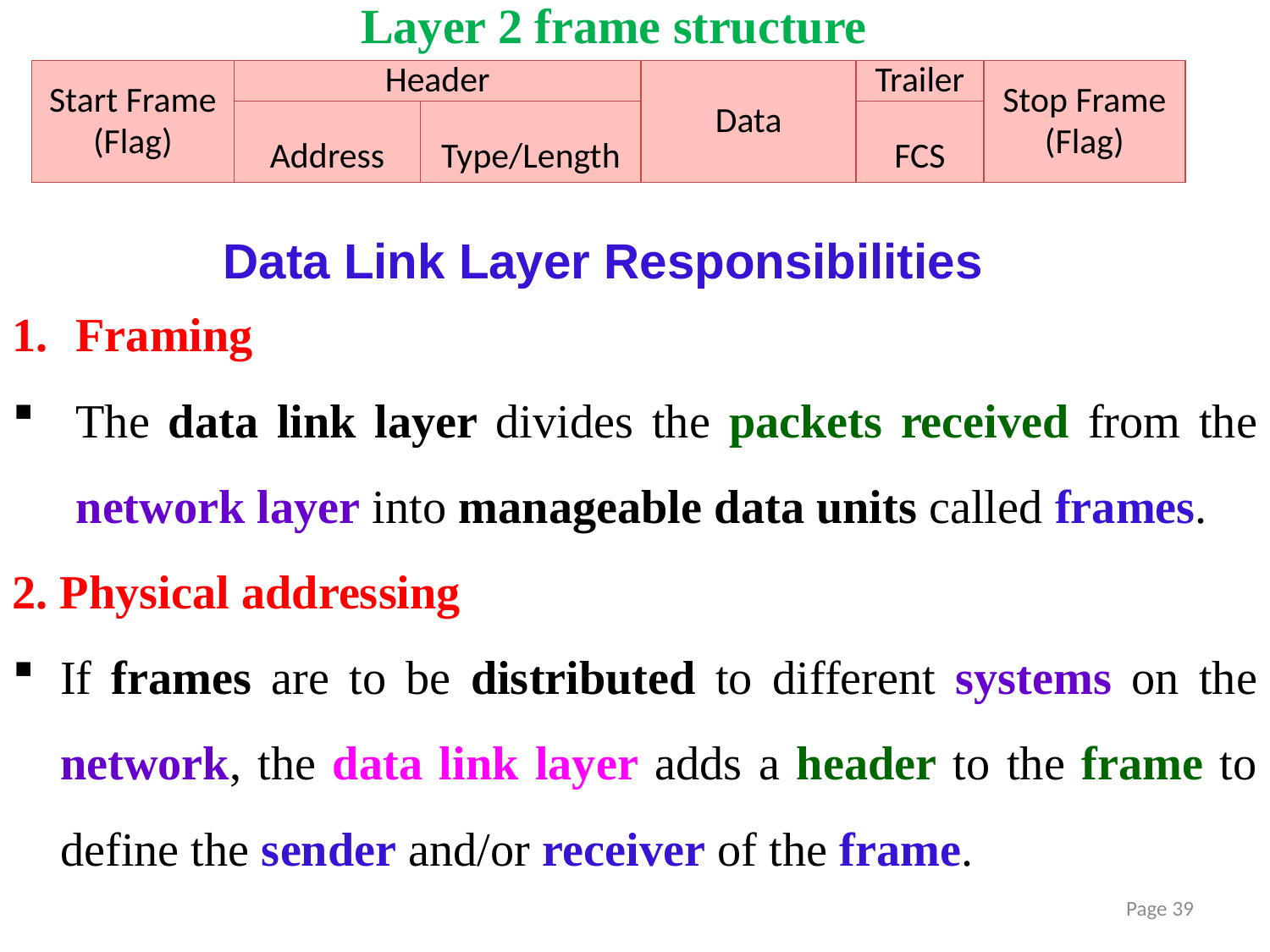

# Layer 2 frame structure
| Start Frame (Flag) | Header |  | Data | Trailer | Stop Frame (Flag) |
| --- | --- | --- | --- | --- | --- |
|  | Address | Type/Length |  | FCS |  |
Data Link Layer Responsibilities
Framing
The data link layer divides the packets received from the network layer into manageable data units called frames.
2. Physical addressing
If frames are to be distributed to different systems on the network, the data link layer adds a header to the frame to define the sender and/or receiver of the frame.

Page 39